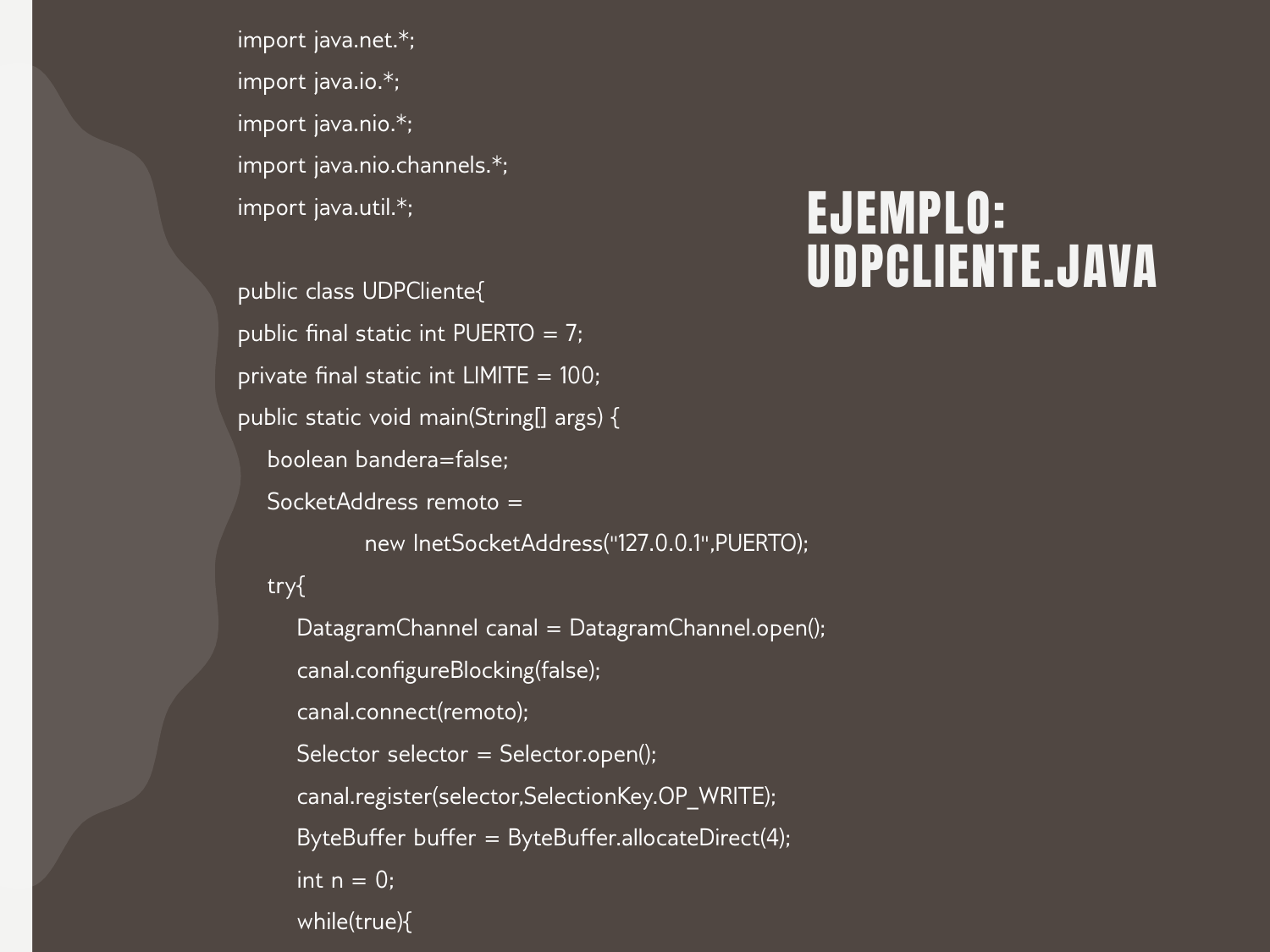

import java.net.*;
import java.io.*;
import java.nio.*;
import java.nio.channels.*;
import java.util.*;

public class UDPCliente{
public final static int PUERTO = 7;
private final static int LIMITE = 100;
public static void main(String[] args) {
    boolean bandera=false;
    SocketAddress remoto =
	new InetSocketAddress("127.0.0.1",PUERTO);
    try{
        DatagramChannel canal = DatagramChannel.open();
        canal.configureBlocking(false);
        canal.connect(remoto);
        Selector selector = Selector.open();
        canal.register(selector,SelectionKey.OP_WRITE);
        ByteBuffer buffer = ByteBuffer.allocateDirect(4);
        int n = 0;
        while(true){

# Ejemplo: UDPCliente.java